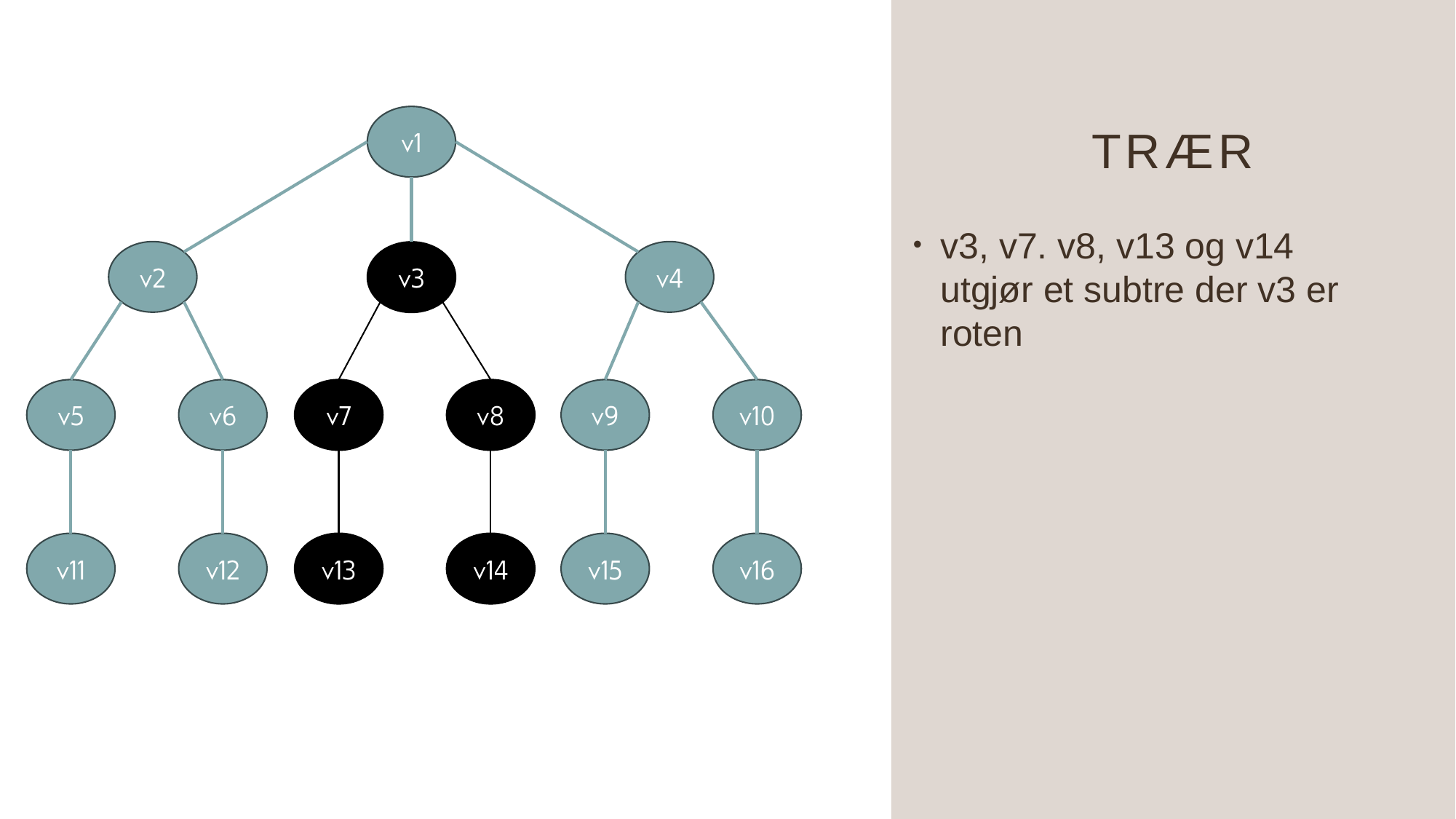

# Trær
v1
v3, v7. v8, v13 og v14 utgjør et subtre der v3 er roten
v2
v4
v3
v5
v6
v7
v8
v9
v10
v12
v14
v16
v11
v13
v15